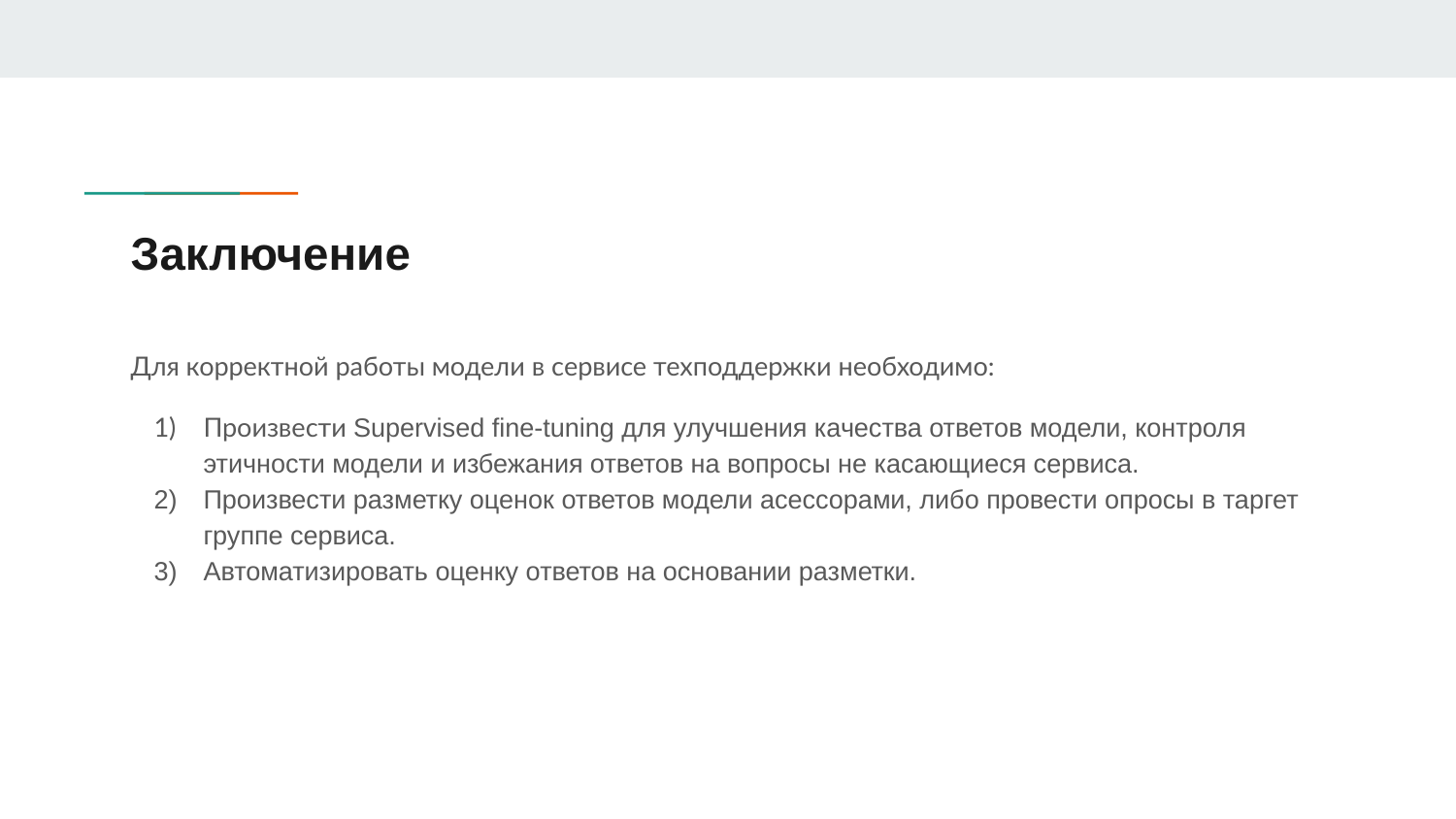

# Заключение
Для корректной работы модели в сервисе техподдержки необходимо:
Произвести Supervised fine-tuning для улучшения качества ответов модели, контроля этичности модели и избежания ответов на вопросы не касающиеся сервиса.
Произвести разметку оценок ответов модели асессорами, либо провести опросы в таргет группе сервиса.
Автоматизировать оценку ответов на основании разметки.